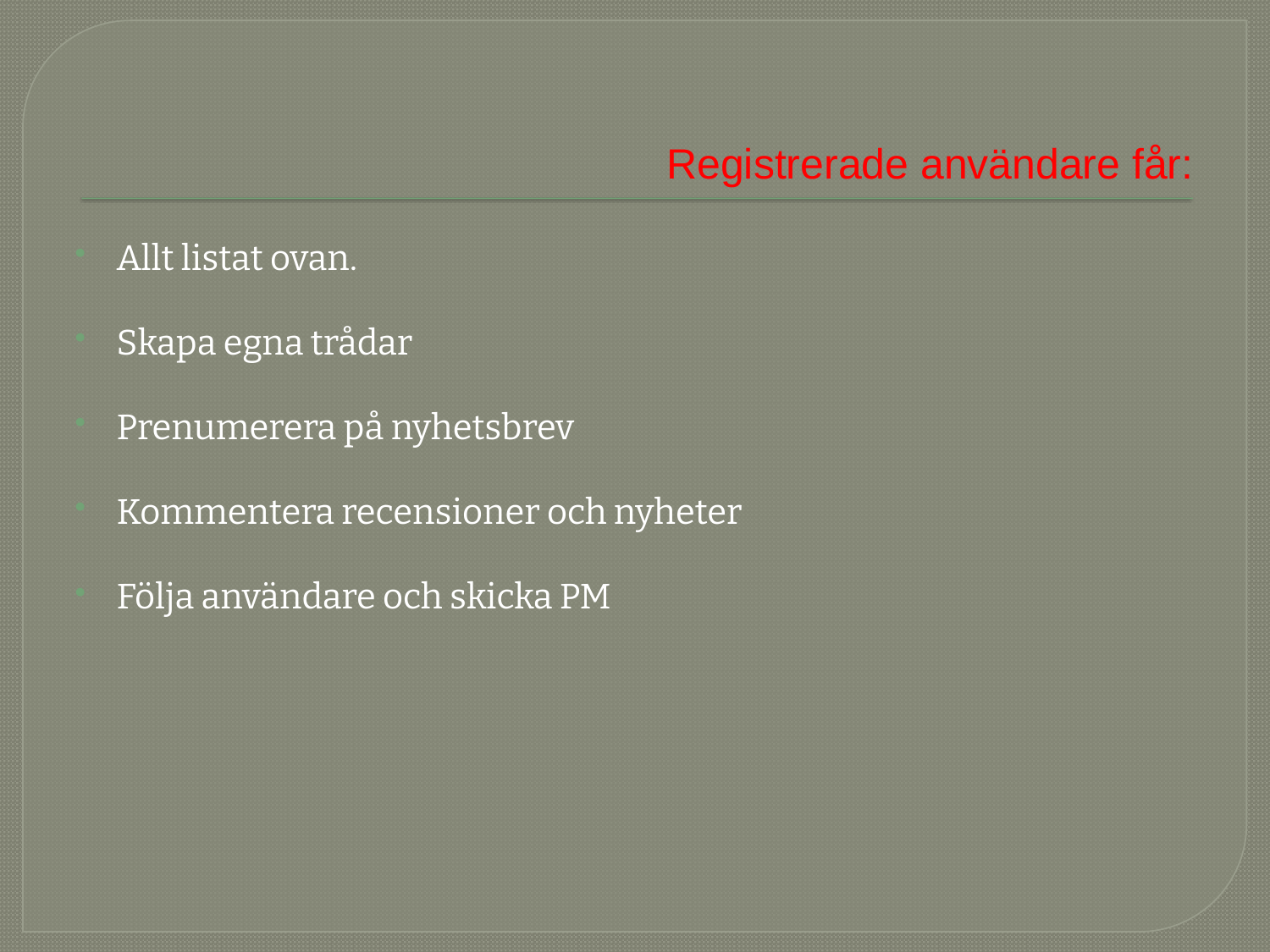

# Registrerade användare får:
Allt listat ovan.

Skapa egna trådar

Prenumerera på nyhetsbrev

Kommentera recensioner och nyheter

Följa användare och skicka PM